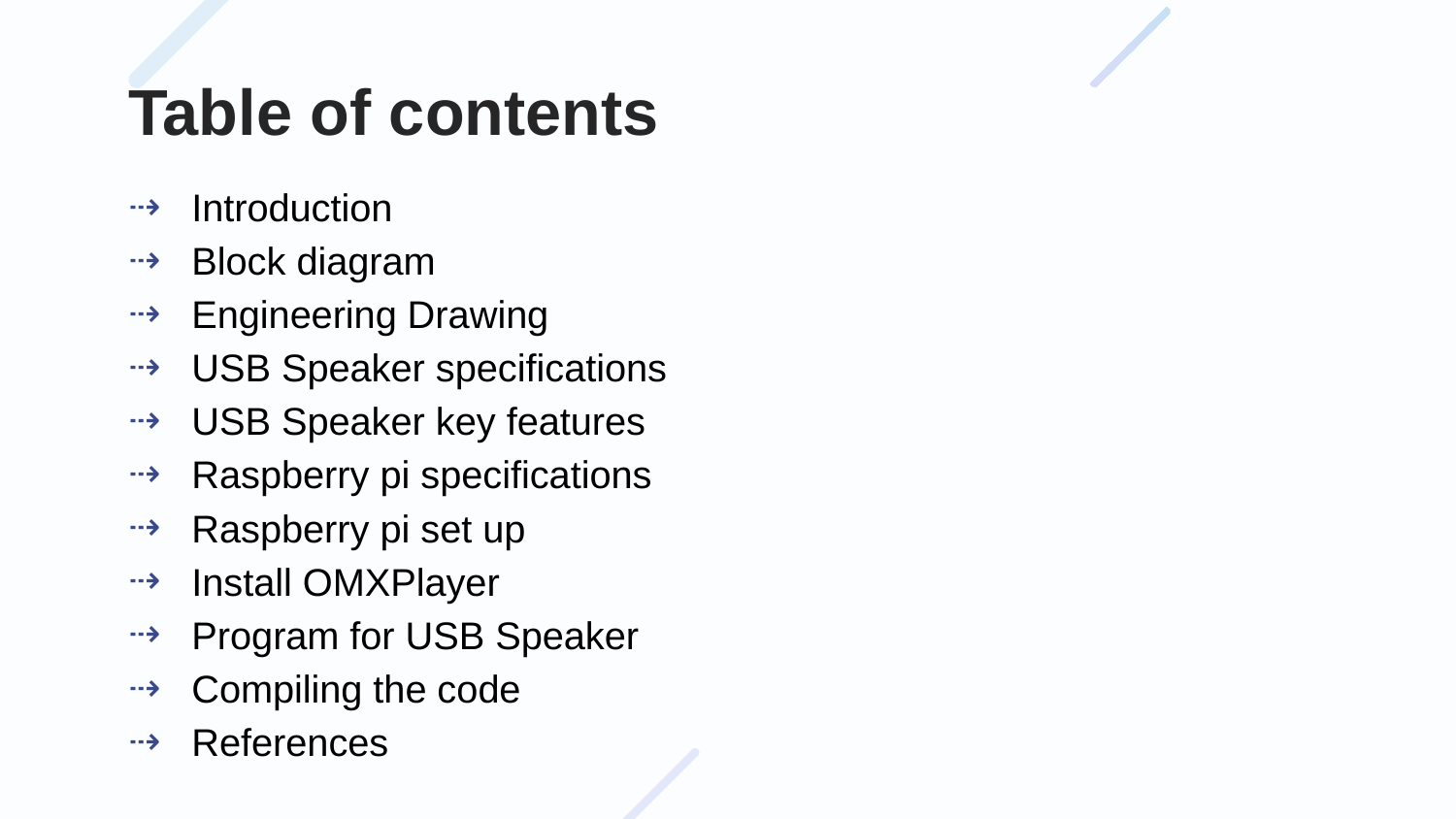

# Table of contents
Introduction
Block diagram
Engineering Drawing
USB Speaker specifications
USB Speaker key features
Raspberry pi specifications
Raspberry pi set up
Install OMXPlayer
Program for USB Speaker
Compiling the code
References